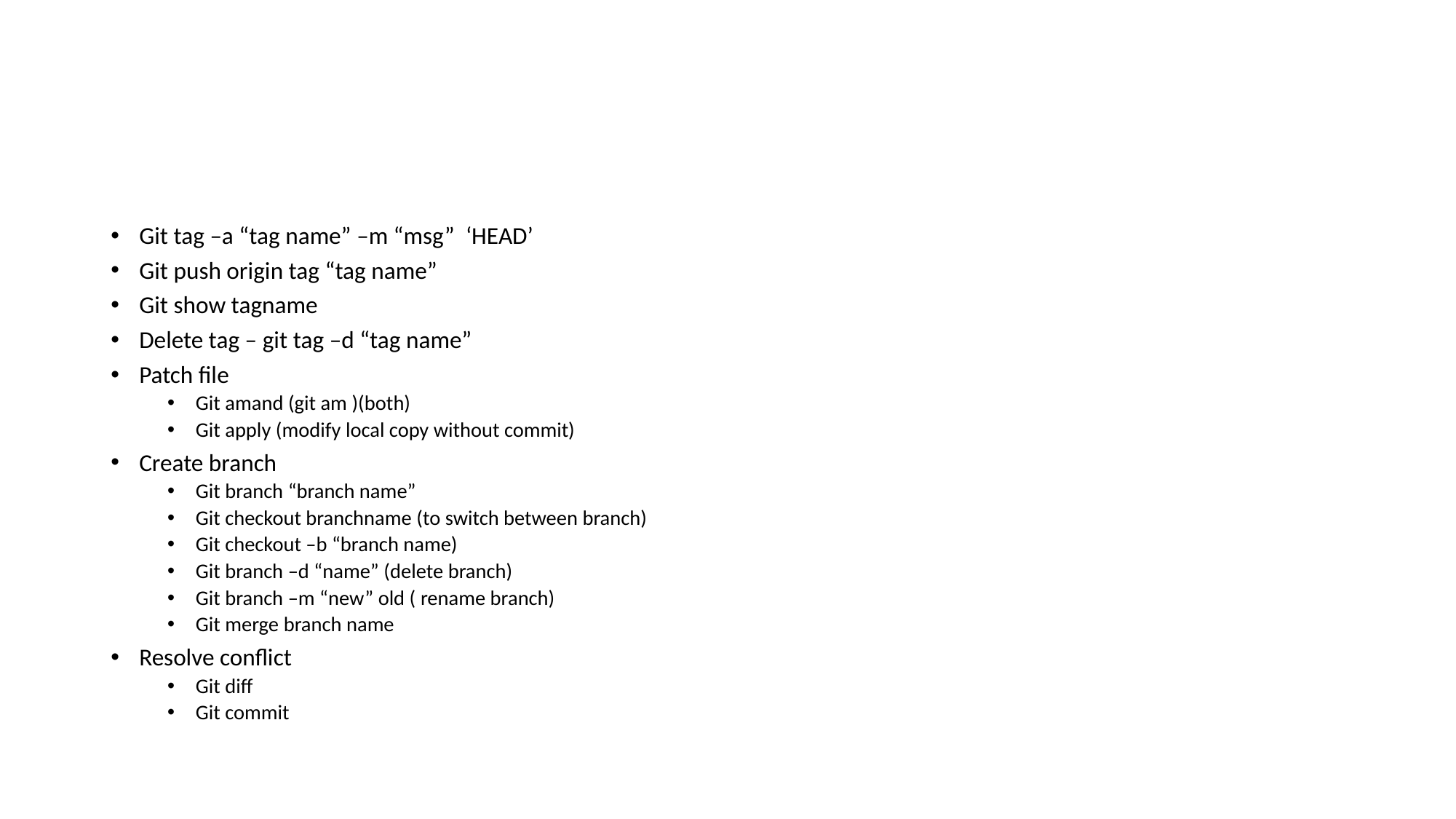

#
Git tag –a “tag name” –m “msg”  ‘HEAD’
Git push origin tag “tag name”
Git show tagname
Delete tag – git tag –d “tag name”
Patch file
Git amand (git am )(both)
Git apply (modify local copy without commit)
Create branch
Git branch “branch name”
Git checkout branchname (to switch between branch)
Git checkout –b “branch name)
Git branch –d “name” (delete branch)
Git branch –m “new” old ( rename branch)
Git merge branch name
Resolve conflict
Git diff
Git commit